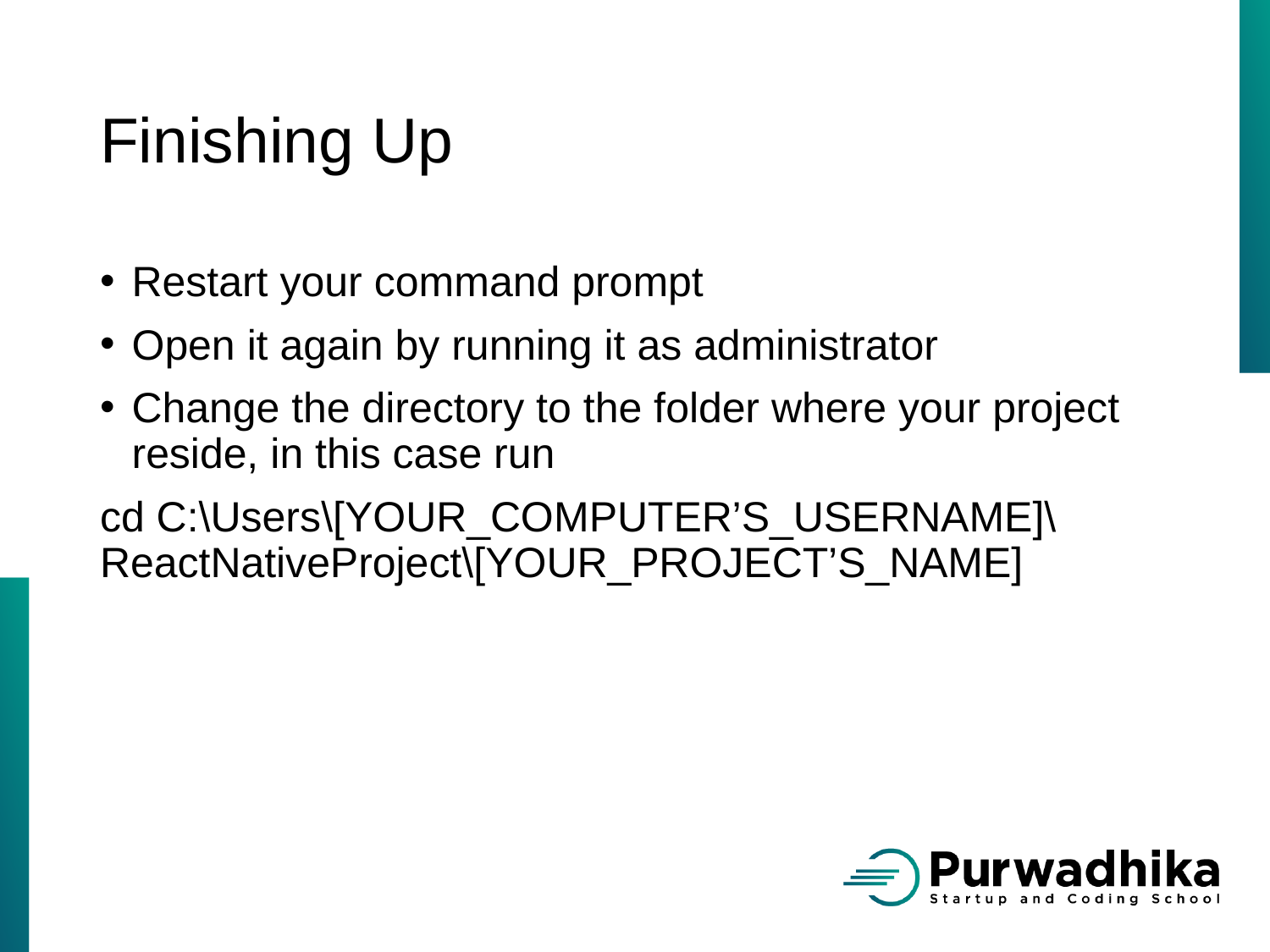

# Finishing Up
Restart your command prompt
Open it again by running it as administrator
Change the directory to the folder where your project reside, in this case run
cd C:\Users\[YOUR_COMPUTER’S_USERNAME]\ReactNativeProject\[YOUR_PROJECT’S_NAME]